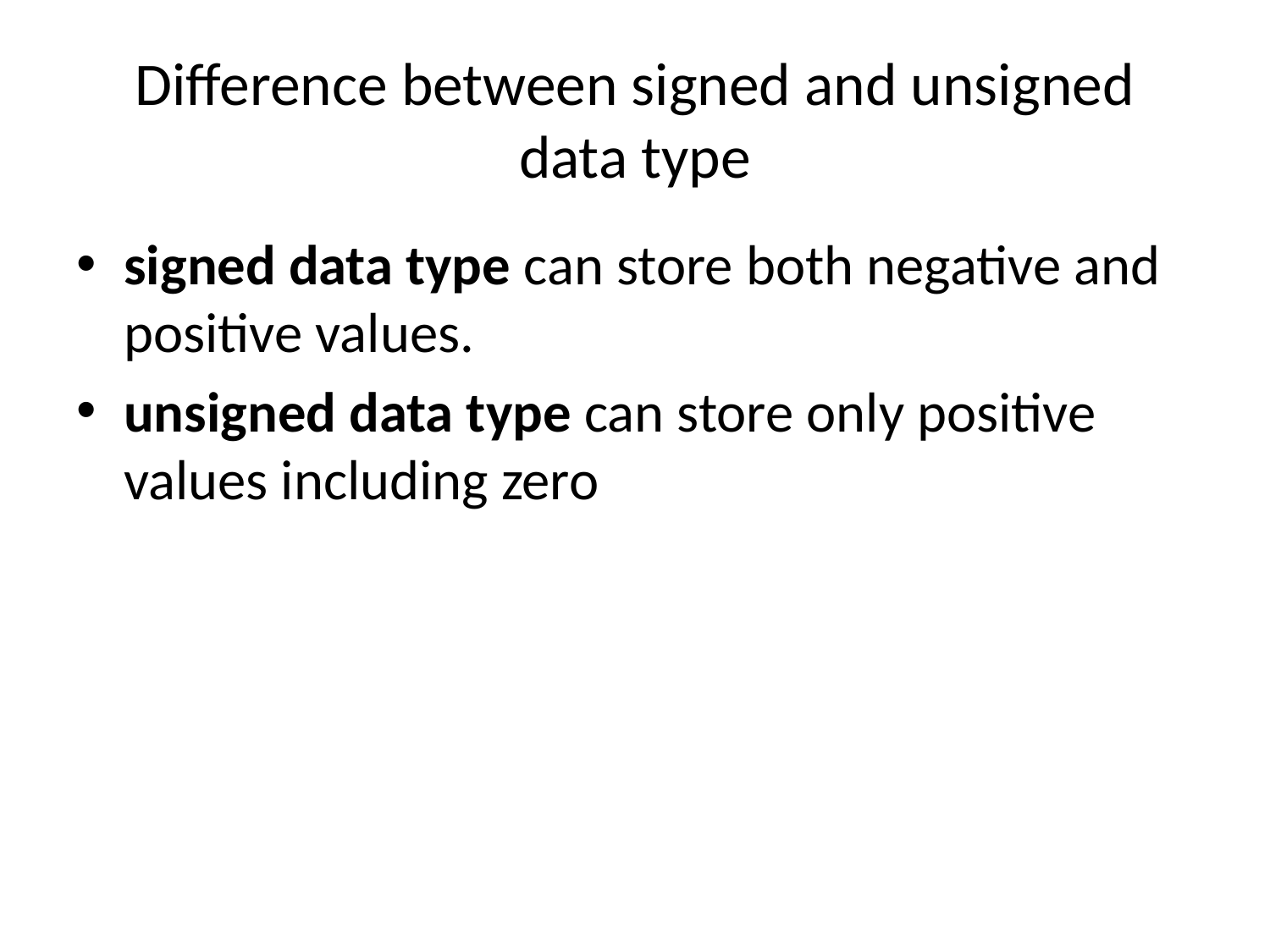

# Difference between signed and unsigned data type
signed data type can store both negative and positive values.
unsigned data type can store only positive values including zero